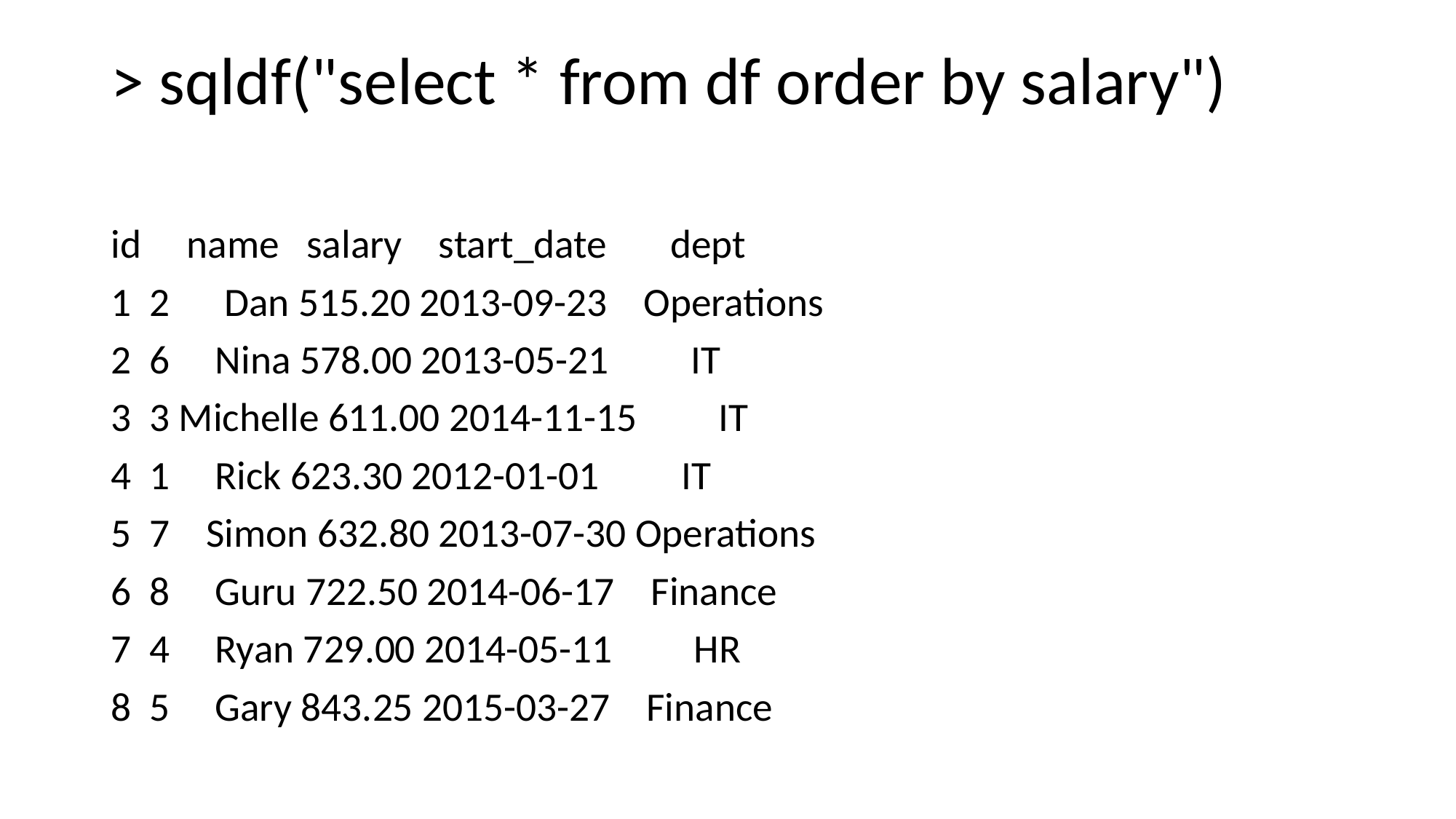

# > sqldf("select * from df order by salary")
id     name   salary    start_date       dept
1  2      Dan 515.20 2013-09-23    Operations
2  6     Nina 578.00 2013-05-21         IT
3  3 Michelle 611.00 2014-11-15         IT
4  1     Rick 623.30 2012-01-01         IT
5  7    Simon 632.80 2013-07-30 Operations
6  8     Guru 722.50 2014-06-17    Finance
7  4     Ryan 729.00 2014-05-11         HR
8  5     Gary 843.25 2015-03-27    Finance